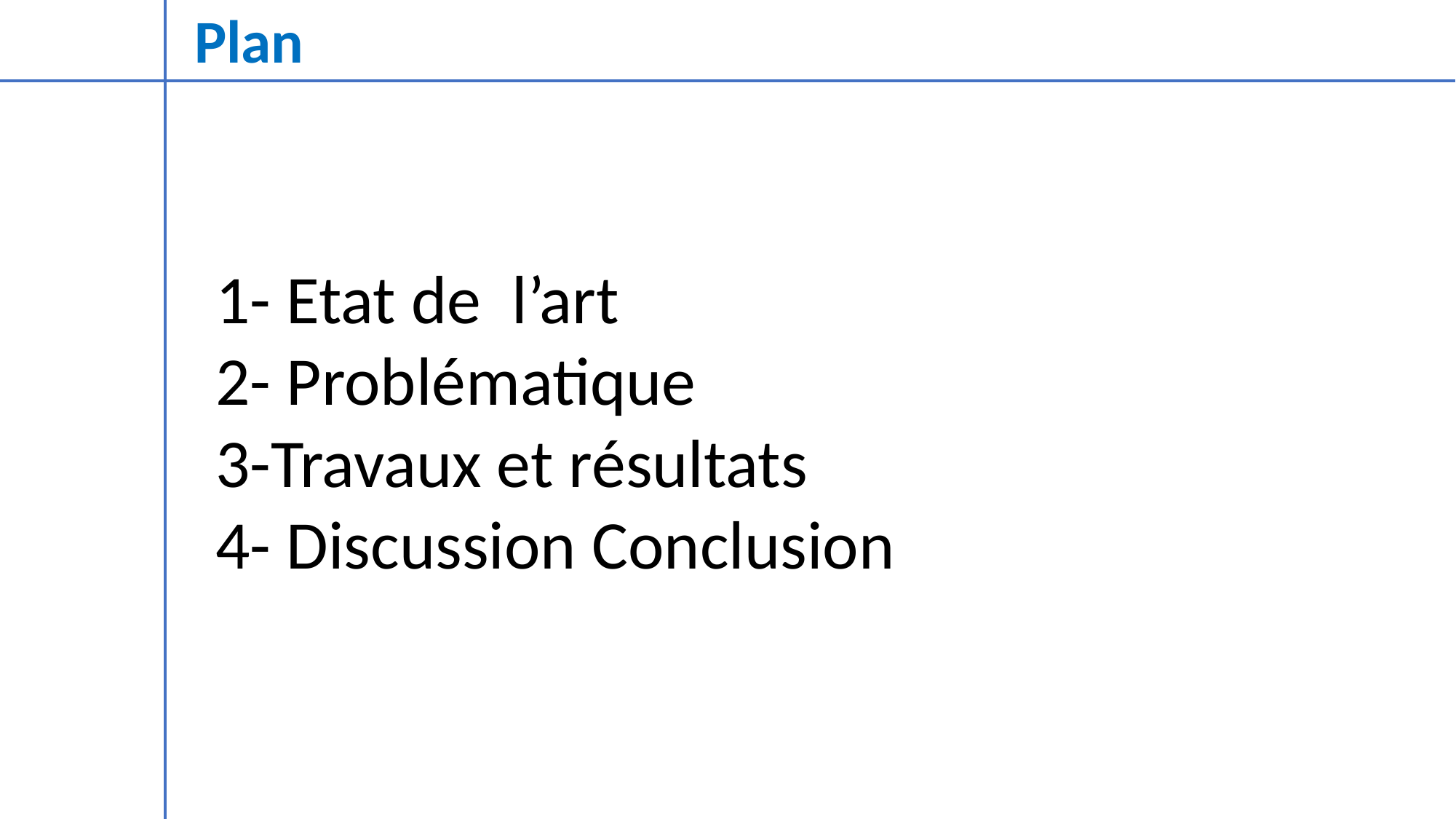

Plan
1- Etat de  l’art
2- Problématique
3-Travaux et résultats
4- Discussion Conclusion